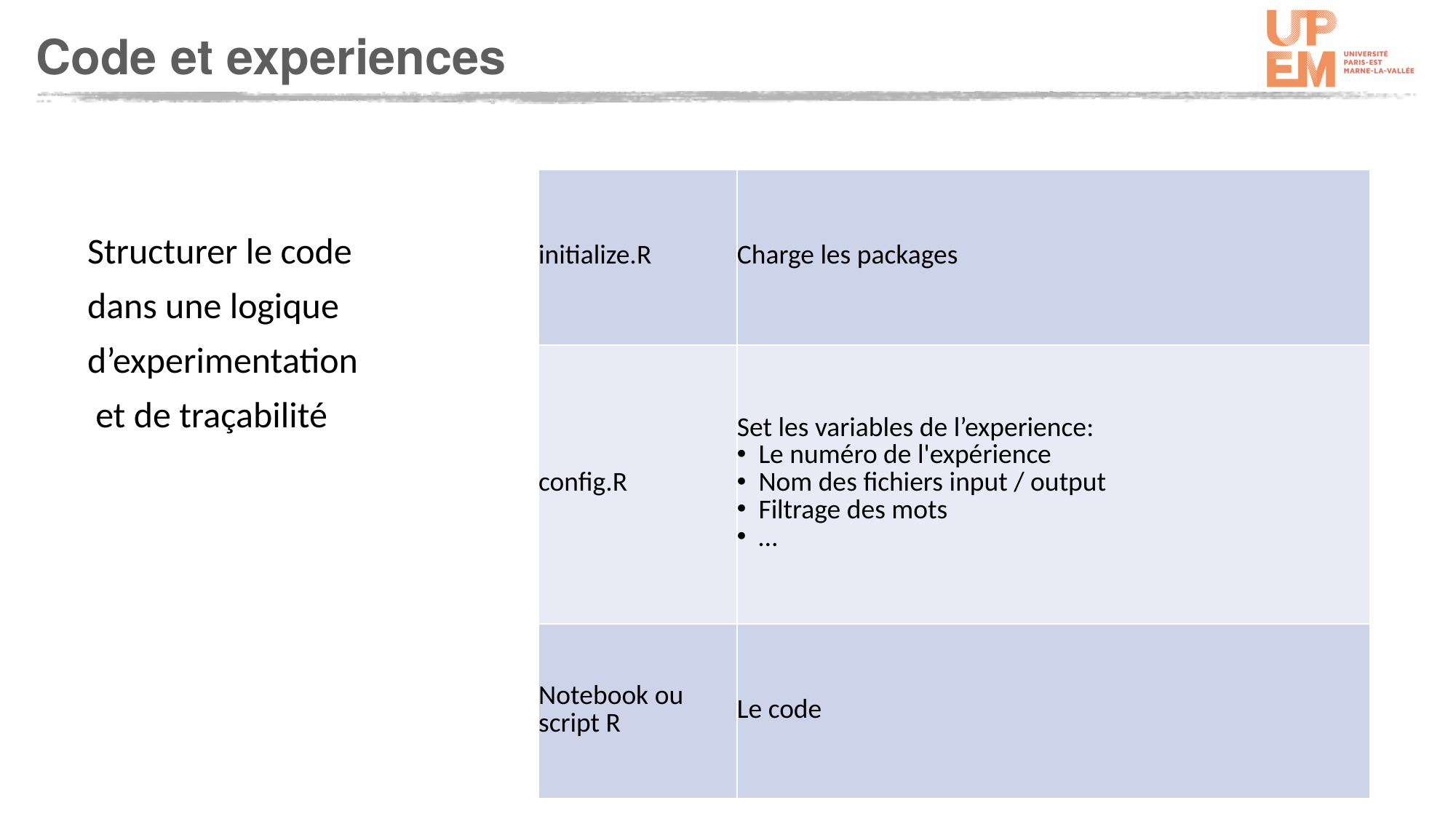

# Code et experiences
| initialize.R | Charge les packages |
| --- | --- |
| config.R | Set les variables de l’experience: Le numéro de l'expérience Nom des fichiers input / output Filtrage des mots … |
| Notebook ou script R | Le code |
Structurer le code
dans une logique
d’experimentation
 et de traçabilité
10